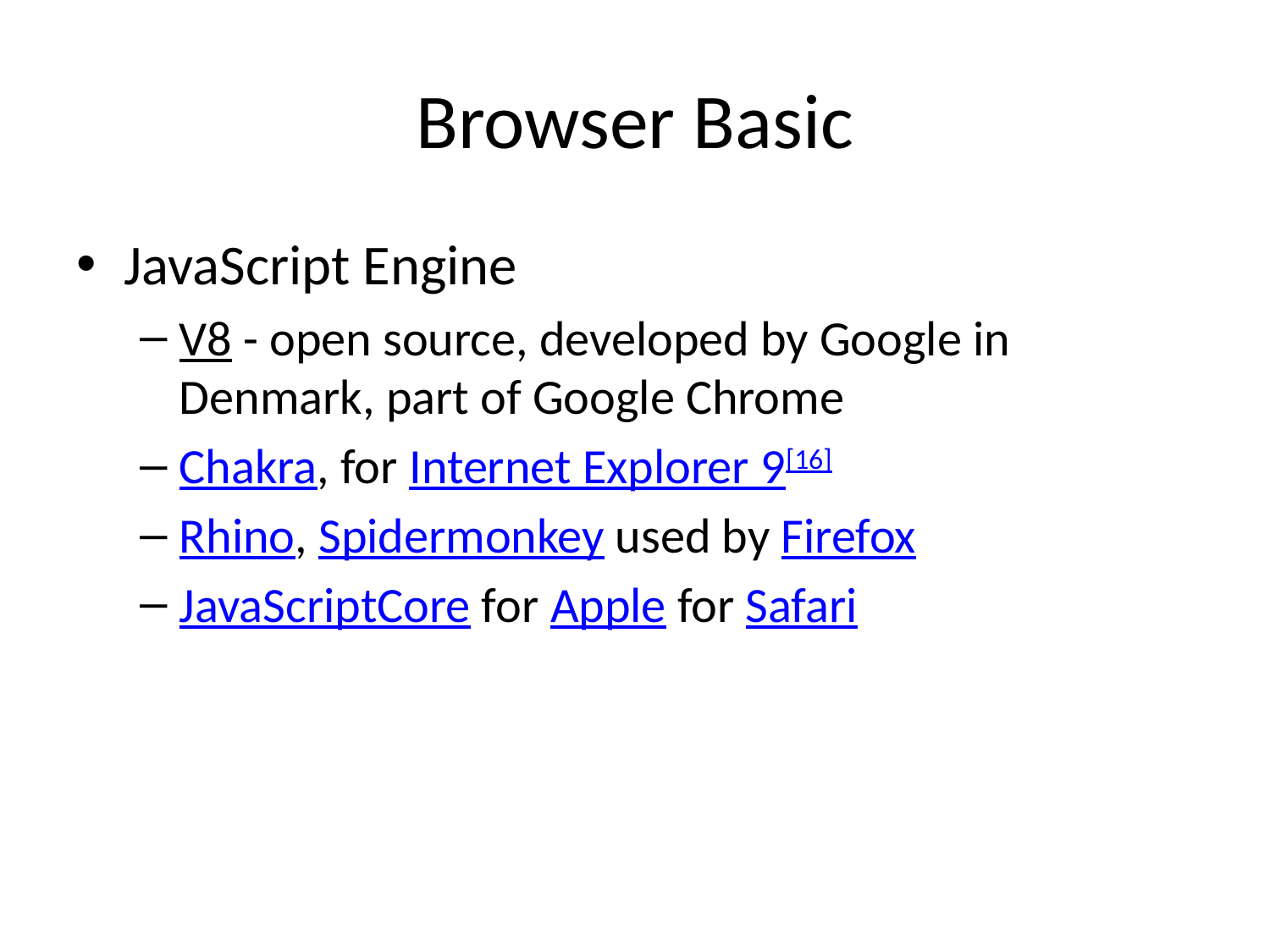

# Browser Basic
JavaScript Engine
V8 - open source, developed by Google in Denmark, part of Google Chrome
Chakra, for Internet Explorer 9[16]
Rhino, Spidermonkey used by Firefox
JavaScriptCore for Apple for Safari